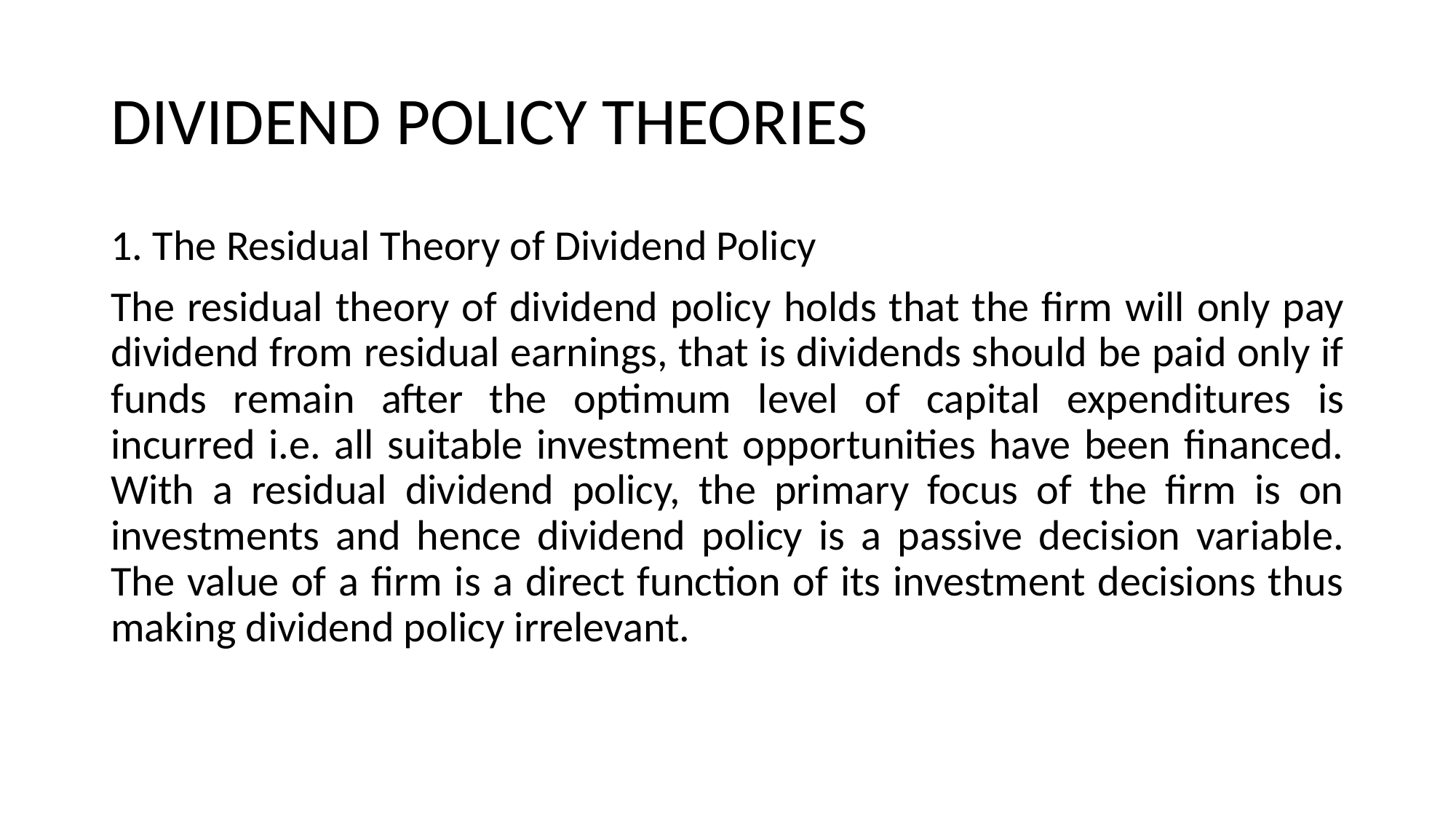

# DIVIDEND POLICY THEORIES
1. The Residual Theory of Dividend Policy
The residual theory of dividend policy holds that the firm will only pay dividend from residual earnings, that is dividends should be paid only if funds remain after the optimum level of capital expenditures is incurred i.e. all suitable investment opportunities have been financed. With a residual dividend policy, the primary focus of the firm is on investments and hence dividend policy is a passive decision variable. The value of a firm is a direct function of its investment decisions thus making dividend policy irrelevant.